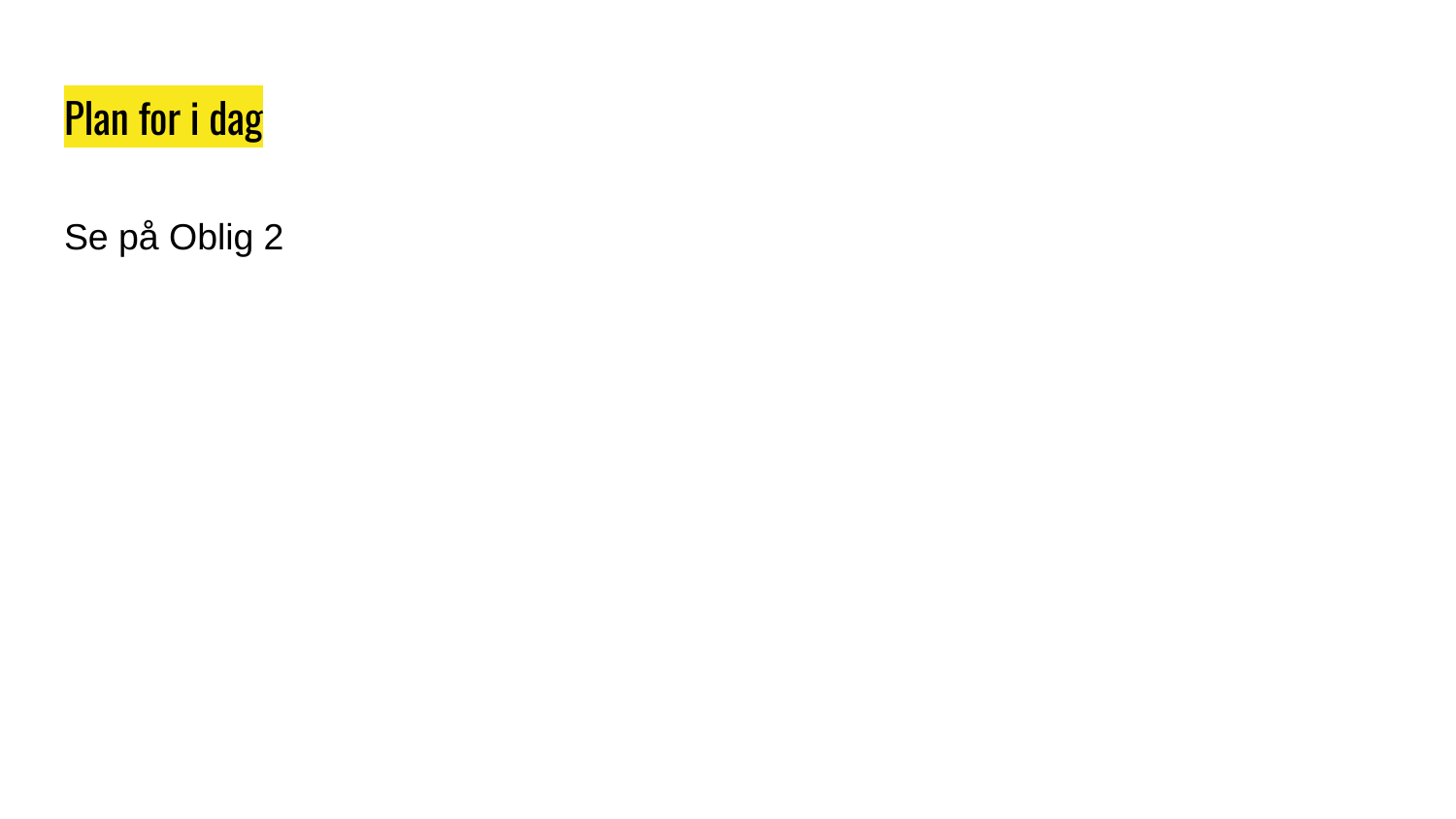

# Plan for i dag
Se på Oblig 2